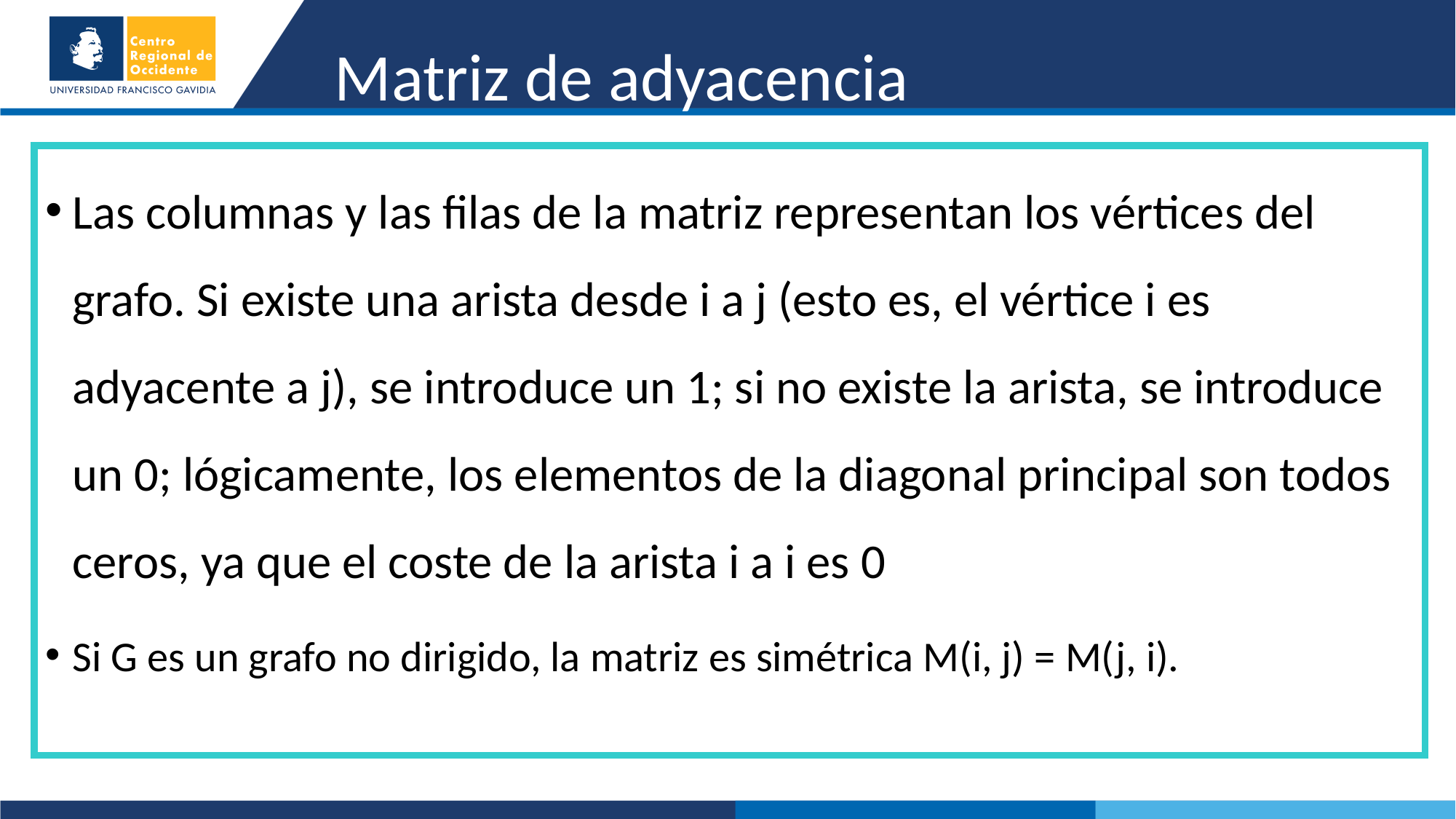

# Matriz de adyacencia
Las columnas y las filas de la matriz representan los vértices del grafo. Si existe una arista desde i a j (esto es, el vértice i es adyacente a j), se introduce un 1; si no existe la arista, se introduce un 0; lógicamente, los elementos de la diagonal principal son todos ceros, ya que el coste de la arista i a i es 0
Si G es un grafo no dirigido, la matriz es simétrica M(i, j) = M(j, i).